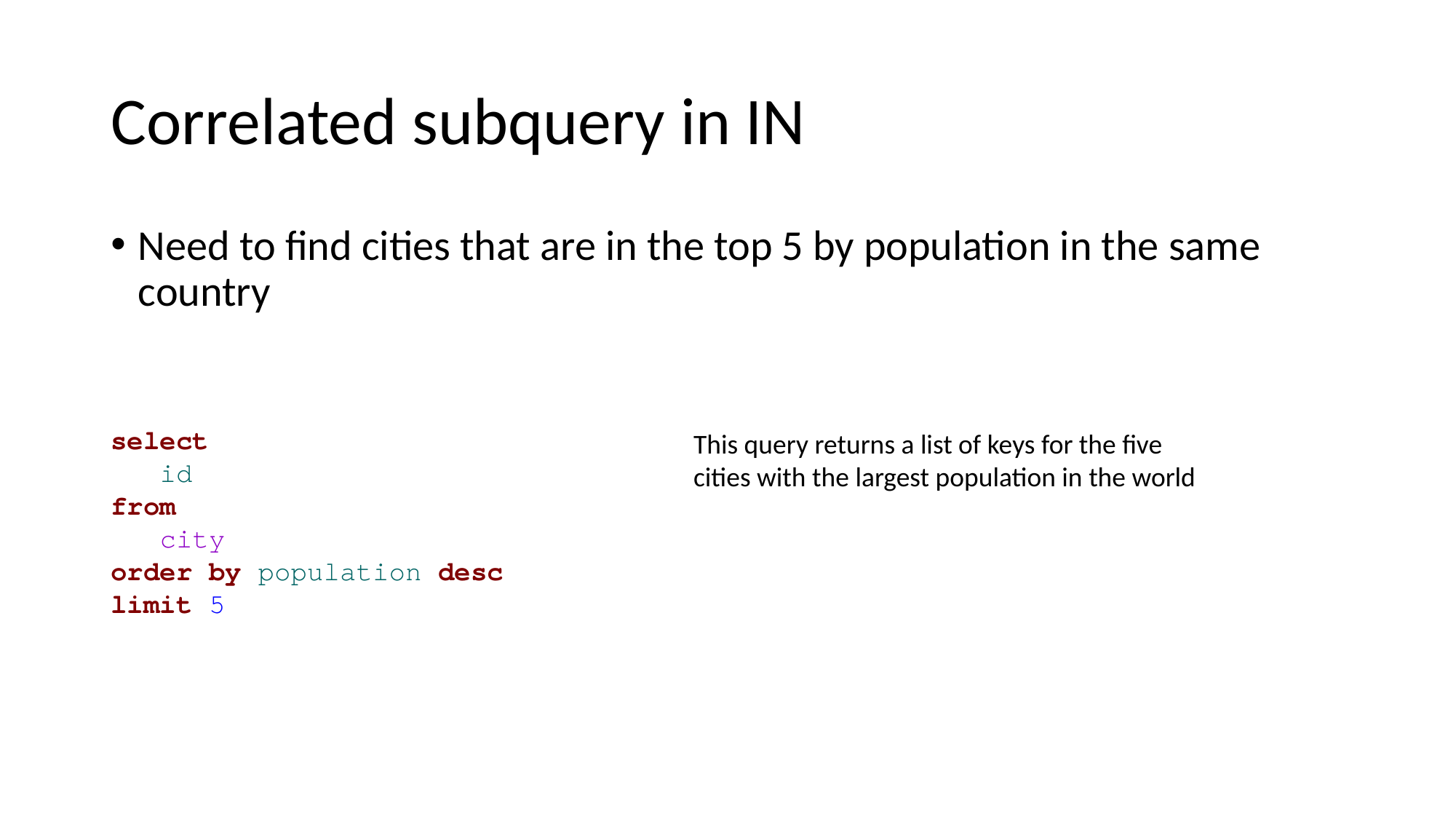

# Correlated subquery in IN
Need to find cities that are in the top 5 by population in the same country
select
   id
from
   city
order by population desc
limit 5
This query returns a list of keys for the five cities with the largest population in the world